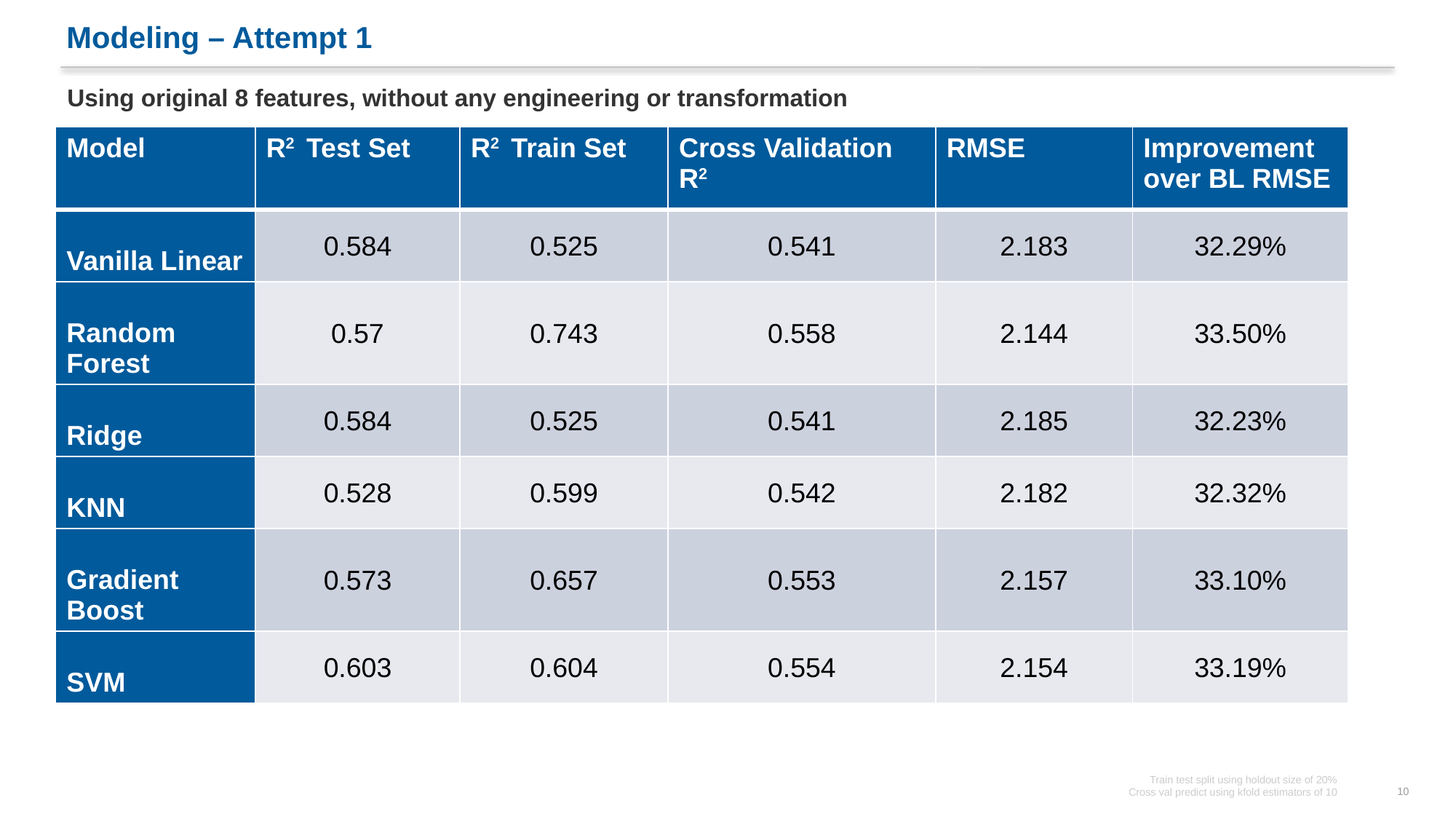

# Modeling – Attempt 1
Using original 8 features, without any engineering or transformation

| Model | R2 Test Set | R2 Train Set | Cross Validation R2 | RMSE | Improvement over BL RMSE |
| --- | --- | --- | --- | --- | --- |
| Vanilla Linear | 0.584 | 0.525 | 0.541 | 2.183 | 32.29% |
| Random Forest | 0.57 | 0.743 | 0.558 | 2.144 | 33.50% |
| Ridge | 0.584 | 0.525 | 0.541 | 2.185 | 32.23% |
| KNN | 0.528 | 0.599 | 0.542 | 2.182 | 32.32% |
| Gradient Boost | 0.573 | 0.657 | 0.553 | 2.157 | 33.10% |
| SVM | 0.603 | 0.604 | 0.554 | 2.154 | 33.19% |
10
Train test split using holdout size of 20%
Cross val predict using kfold estimators of 10